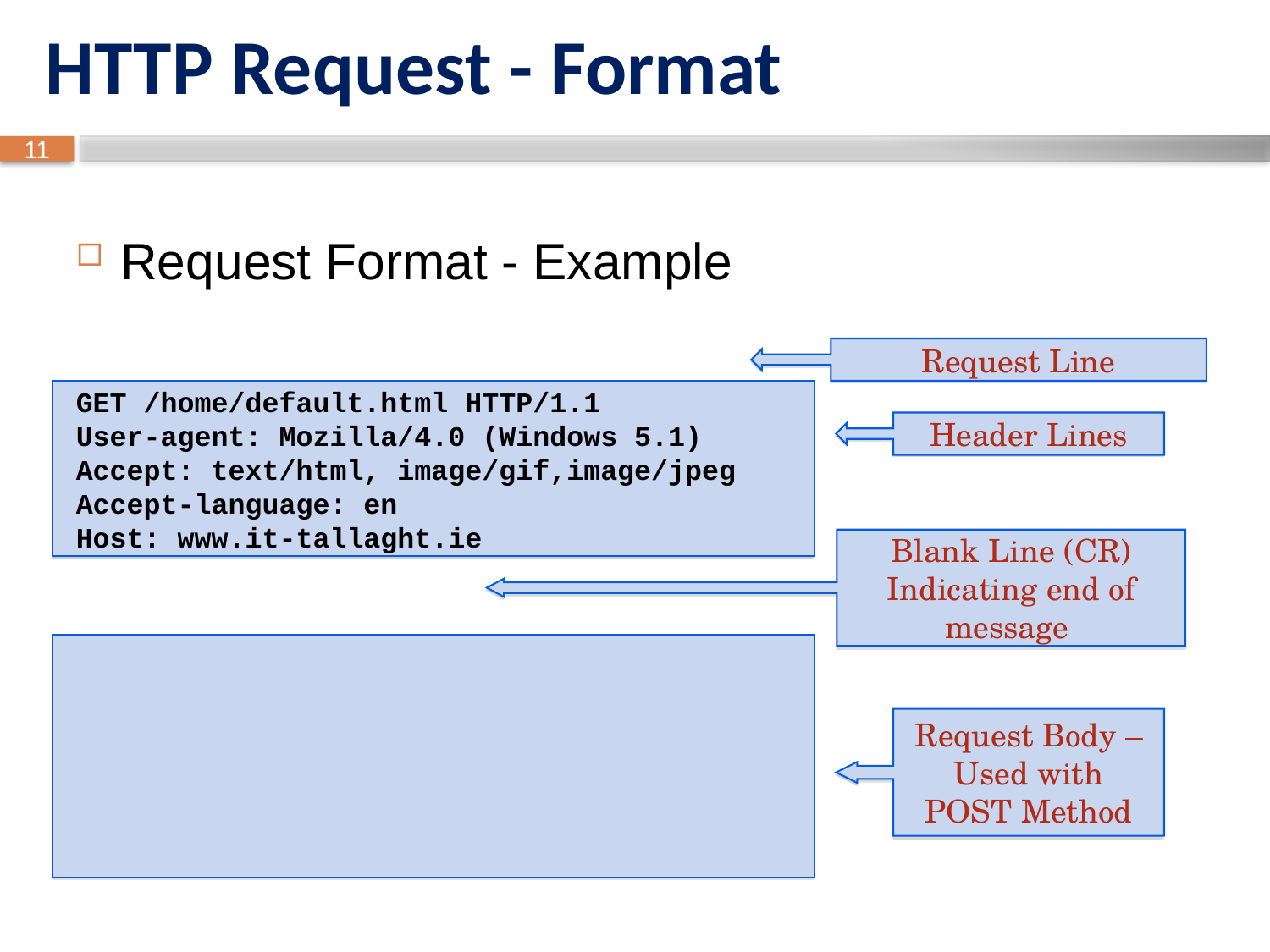

# HTTP Request - Format
Request Format - Example
Request Line
GET /home/default.html HTTP/1.1
User-agent: Mozilla/4.0 (Windows 5.1)
Accept: text/html, image/gif,image/jpeg
Accept-language: en
Host: www.it-tallaght.ie

Header Lines
Blank Line (CR)
Indicating end of message

Request Body –
Used with
POST Method